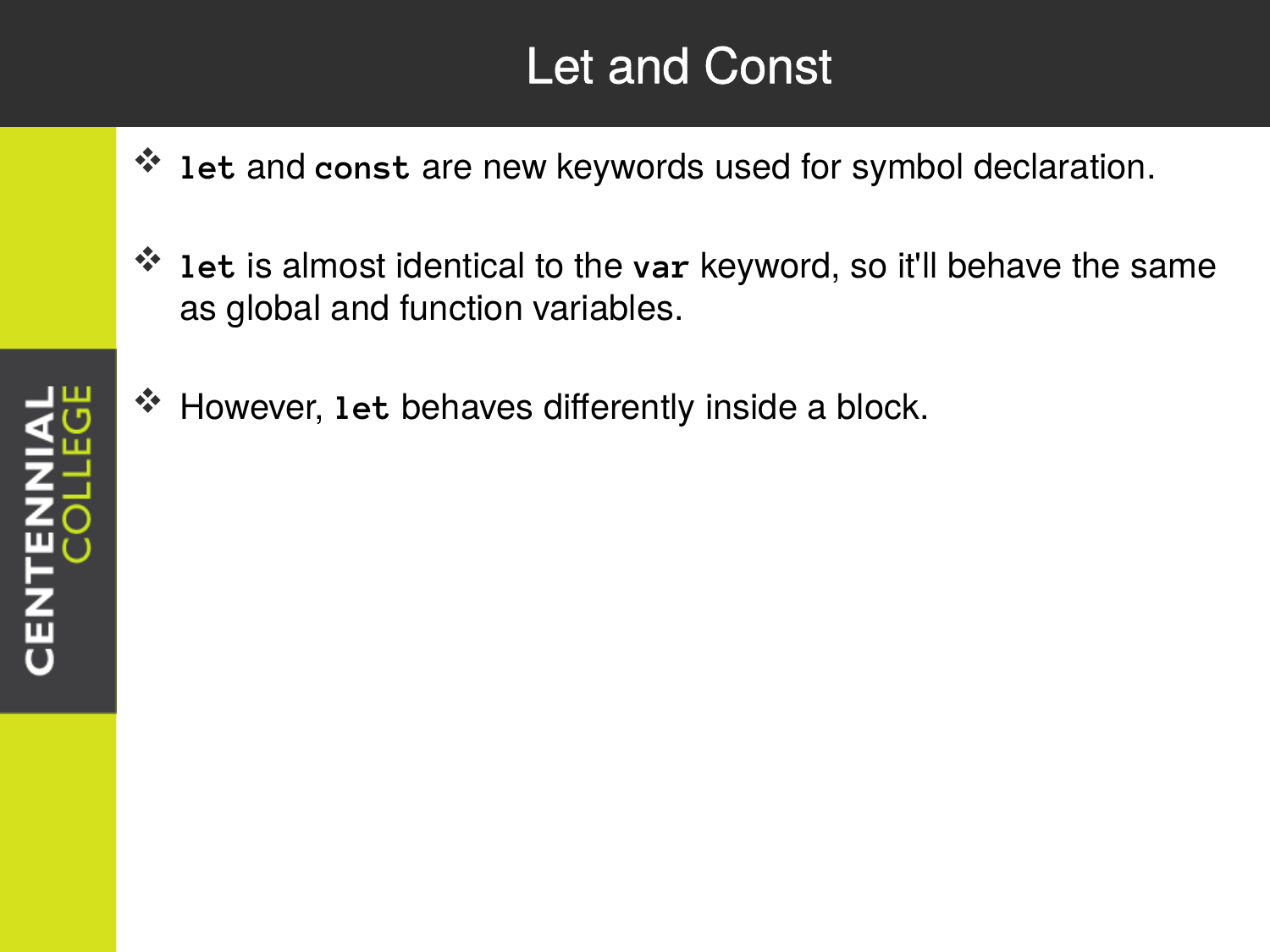

# Let and Const
let and const are new keywords used for symbol declaration.

let is almost identical to the var keyword, so it'll behave the same as global and function variables.

However, let behaves differently inside a block.